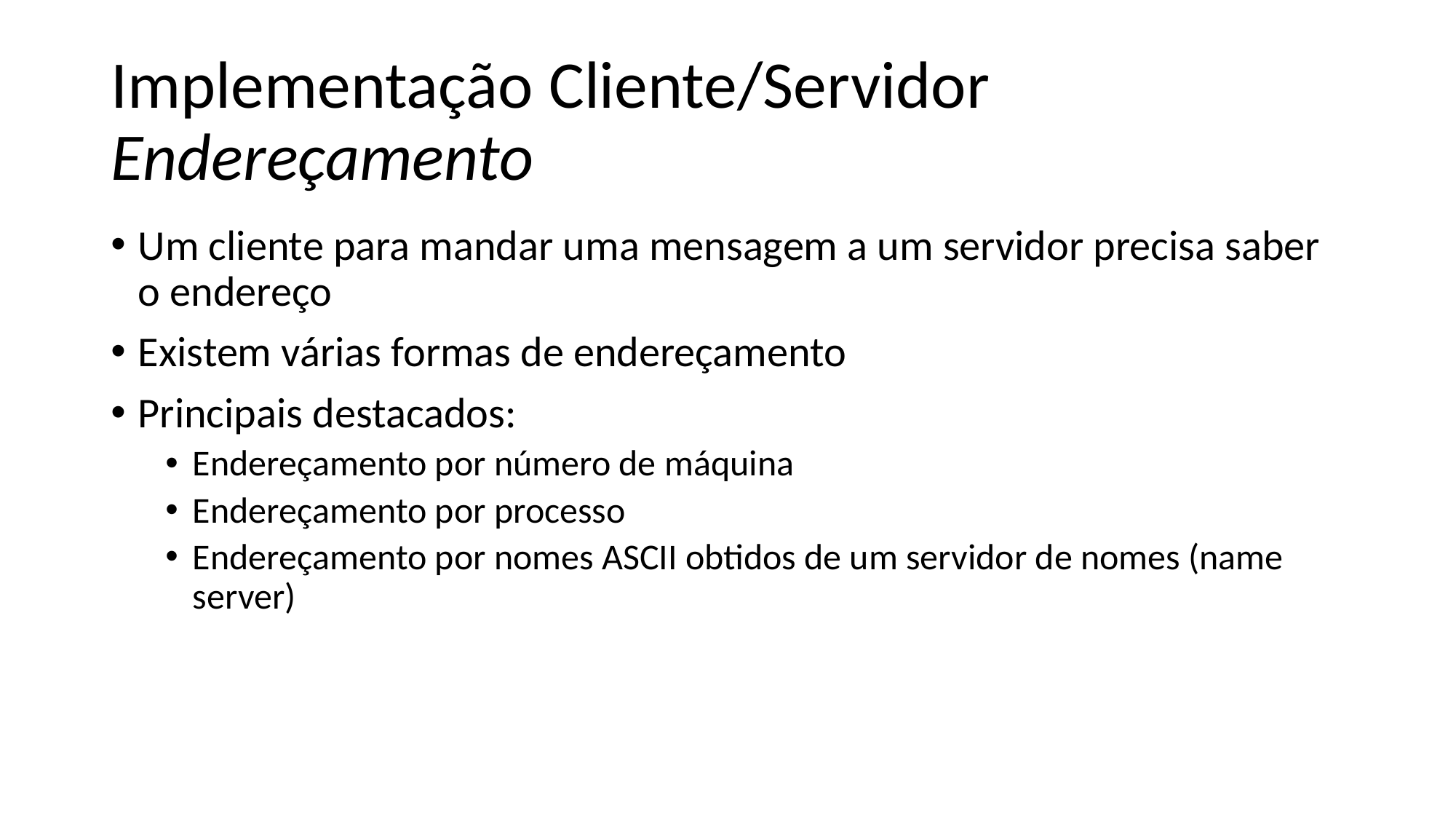

# Implementação Cliente/Servidor Endereçamento
Um cliente para mandar uma mensagem a um servidor precisa saber o endereço
Existem várias formas de endereçamento
Principais destacados:
Endereçamento por número de máquina
Endereçamento por processo
Endereçamento por nomes ASCII obtidos de um servidor de nomes (name server)